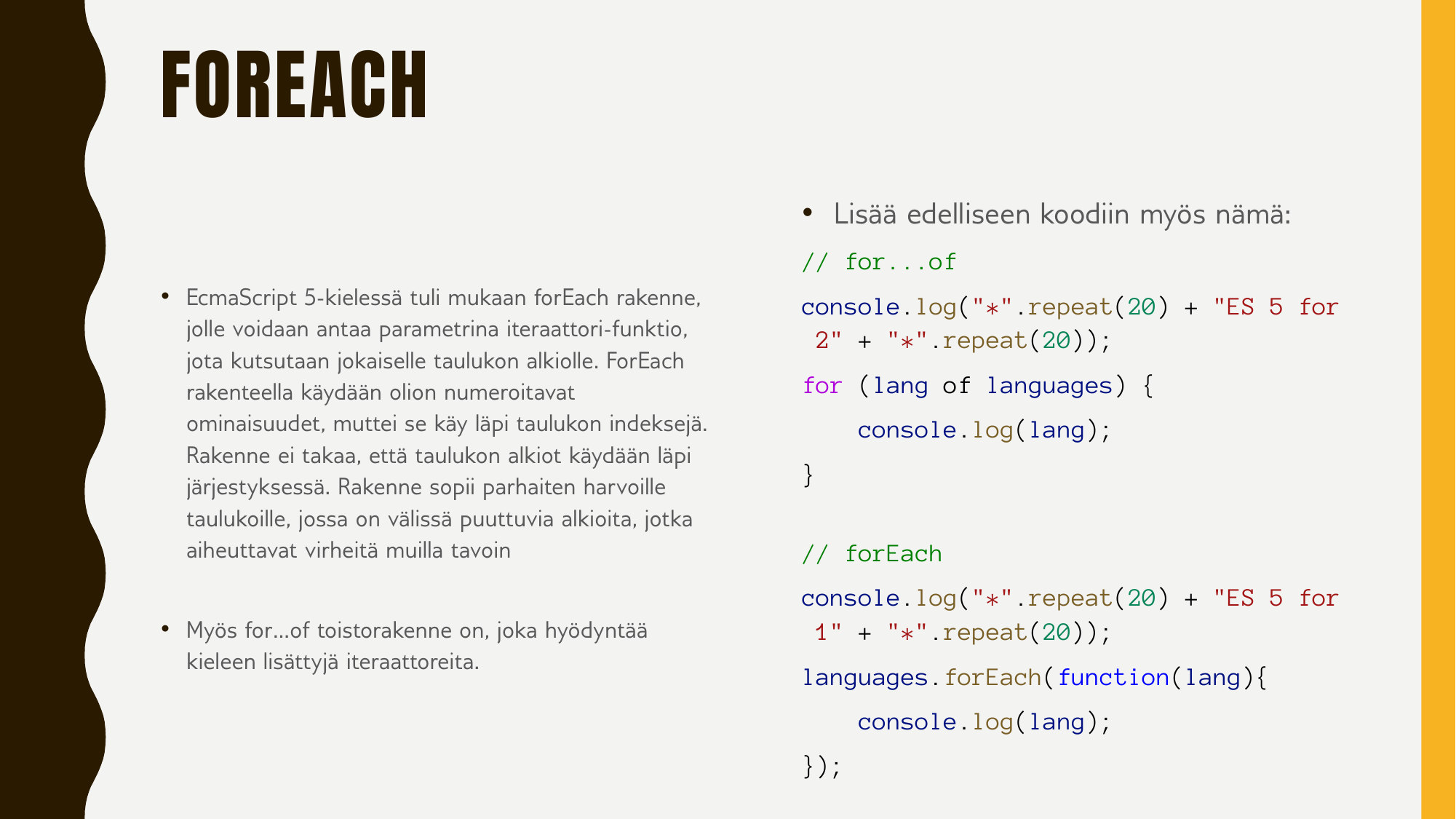

# ForEach
Lisää edelliseen koodiin myös nämä:
// for...of
console.log("*".repeat(20) + "ES 5 for 2" + "*".repeat(20));
for (lang of languages) {
    console.log(lang);
}
// forEach
console.log("*".repeat(20) + "ES 5 for 1" + "*".repeat(20));
languages.forEach(function(lang){
    console.log(lang);
});

EcmaScript 5-kielessä tuli mukaan forEach rakenne, jolle voidaan antaa parametrina iteraattori-funktio, jota kutsutaan jokaiselle taulukon alkiolle. ForEach rakenteella käydään olion numeroitavat ominaisuudet, muttei se käy läpi taulukon indeksejä. Rakenne ei takaa, että taulukon alkiot käydään läpi järjestyksessä. Rakenne sopii parhaiten harvoille taulukoille, jossa on välissä puuttuvia alkioita, jotka aiheuttavat virheitä muilla tavoin

Myös for…of toistorakenne on, joka hyödyntää kieleen lisättyjä iteraattoreita.